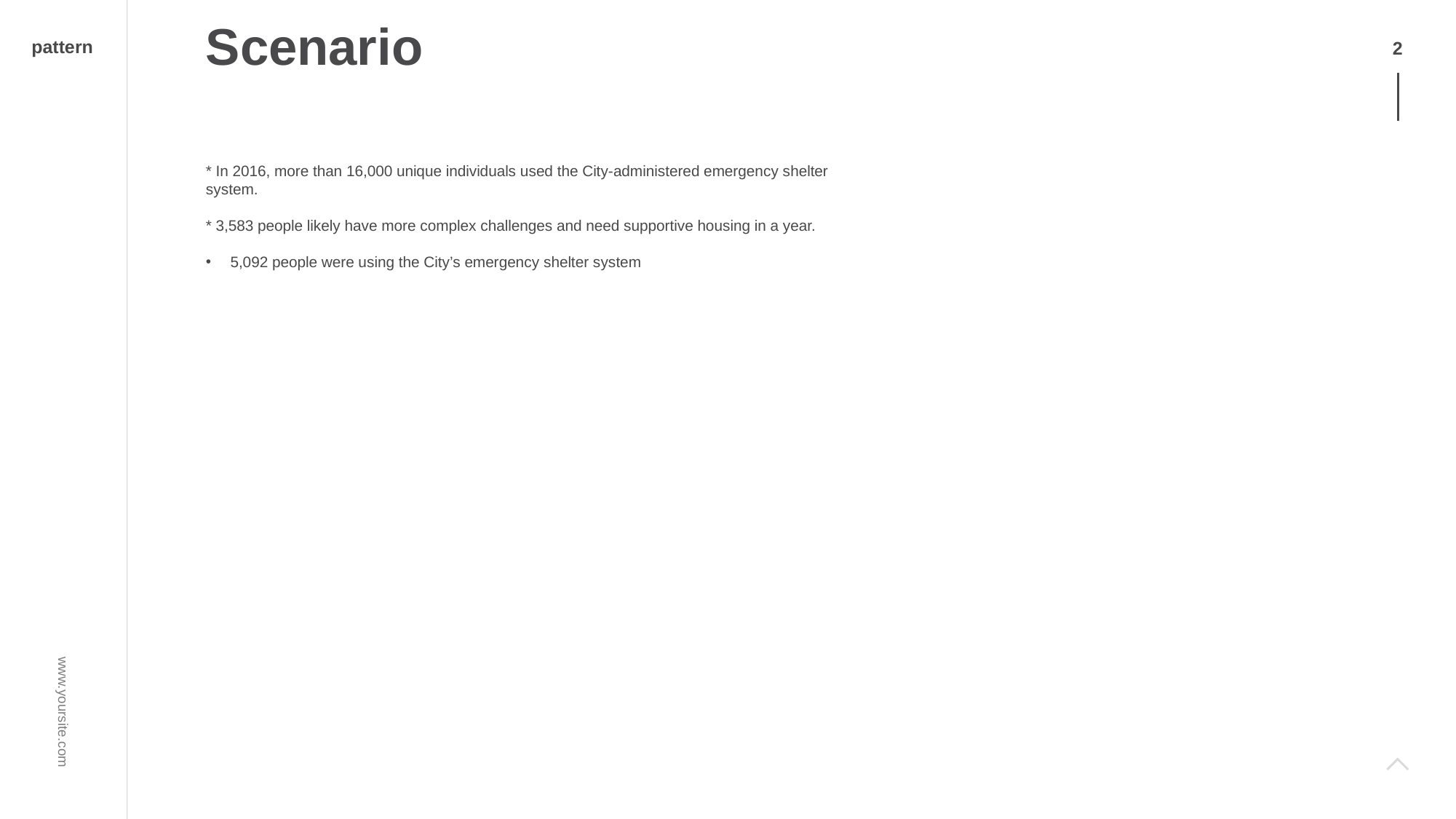

# Scenario
* In 2016, more than 16,000 unique individuals used the City-administered emergency shelter system.
* 3,583 people likely have more complex challenges and need supportive housing in a year.

 5,092 people were using the City’s emergency shelter system